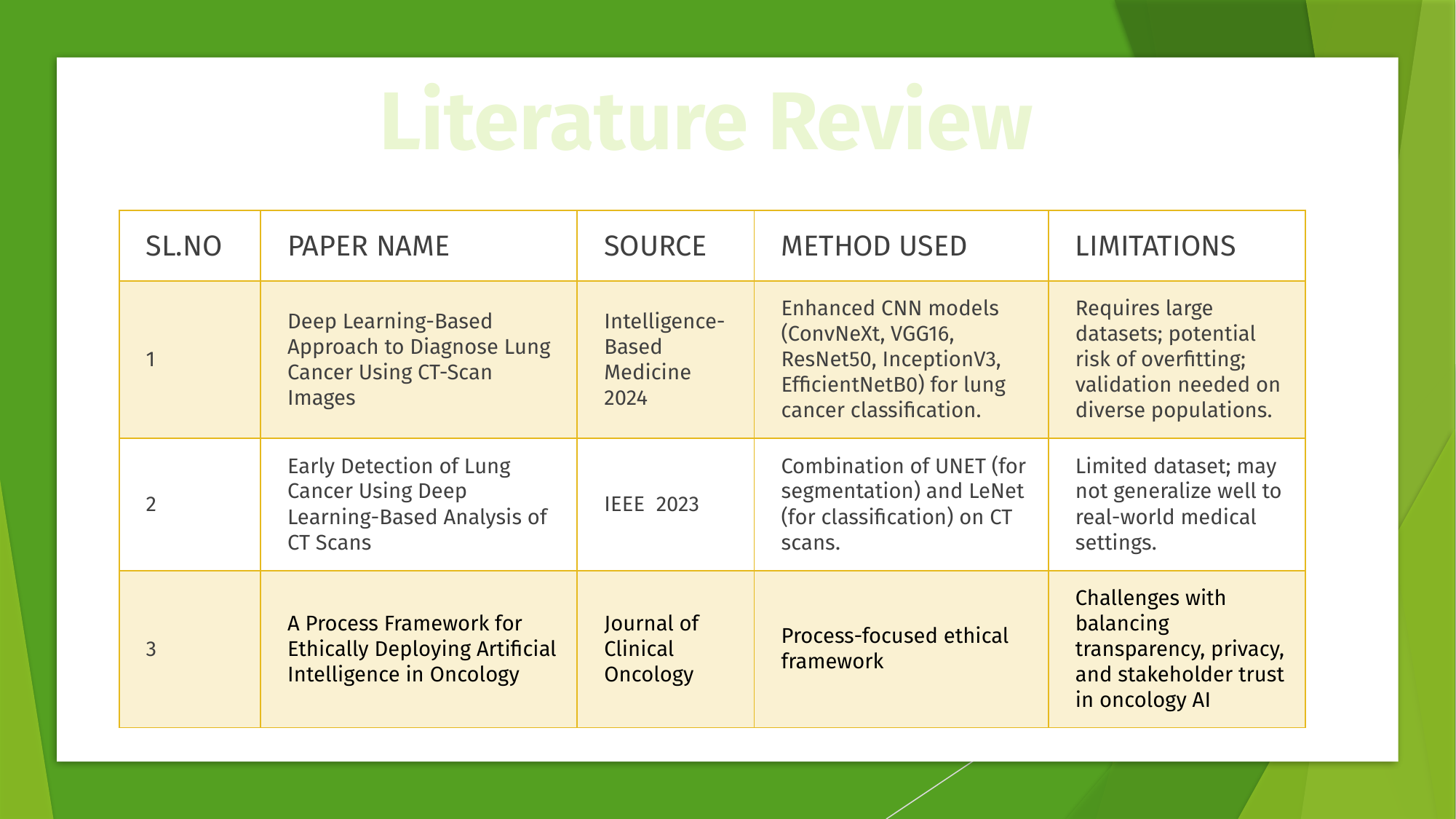

Literature Review
| SL.NO | PAPER NAME | SOURCE | METHOD USED | LIMITATIONS |
| --- | --- | --- | --- | --- |
| 1 | Deep Learning-Based Approach to Diagnose Lung Cancer Using CT-Scan Images | Intelligence-Based Medicine 2024 | Enhanced CNN models (ConvNeXt, VGG16, ResNet50, InceptionV3, EfficientNetB0) for lung cancer classification. | Requires large datasets; potential risk of overfitting; validation needed on diverse populations. |
| 2 | Early Detection of Lung Cancer Using Deep Learning-Based Analysis of CT Scans | IEEE 2023 | Combination of UNET (for segmentation) and LeNet (for classification) on CT scans. | Limited dataset; may not generalize well to real-world medical settings. |
| 3 | A Process Framework for Ethically Deploying Artificial Intelligence in Oncology | Journal of Clinical Oncology | Process-focused ethical framework | Challenges with balancing transparency, privacy, and stakeholder trust in oncology AI |